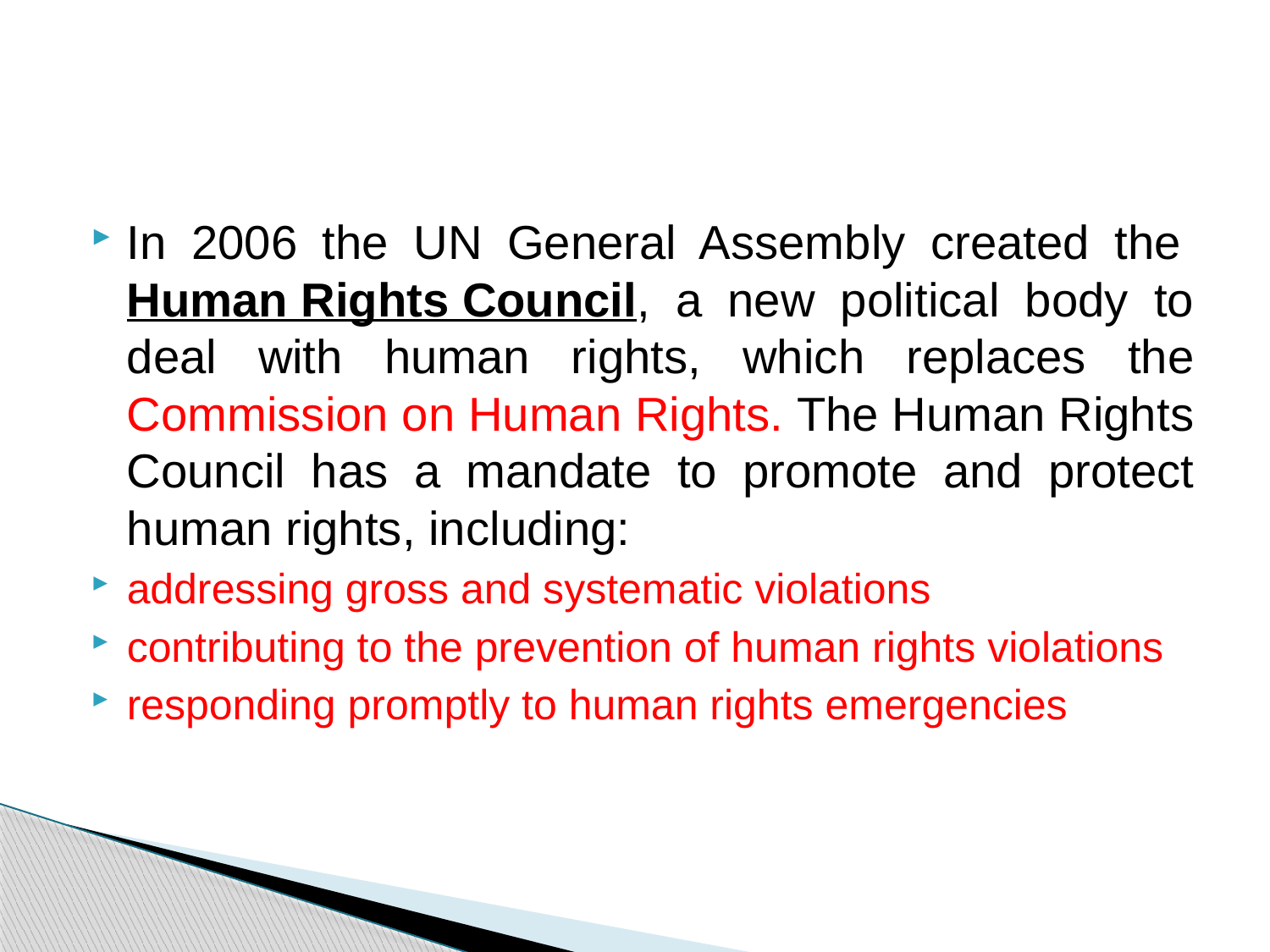

#
In 2006 the UN General Assembly created the Human Rights Council, a new political body to deal with human rights, which replaces the Commission on Human Rights. The Human Rights Council has a mandate to promote and protect human rights, including:
addressing gross and systematic violations
contributing to the prevention of human rights violations
responding promptly to human rights emergencies